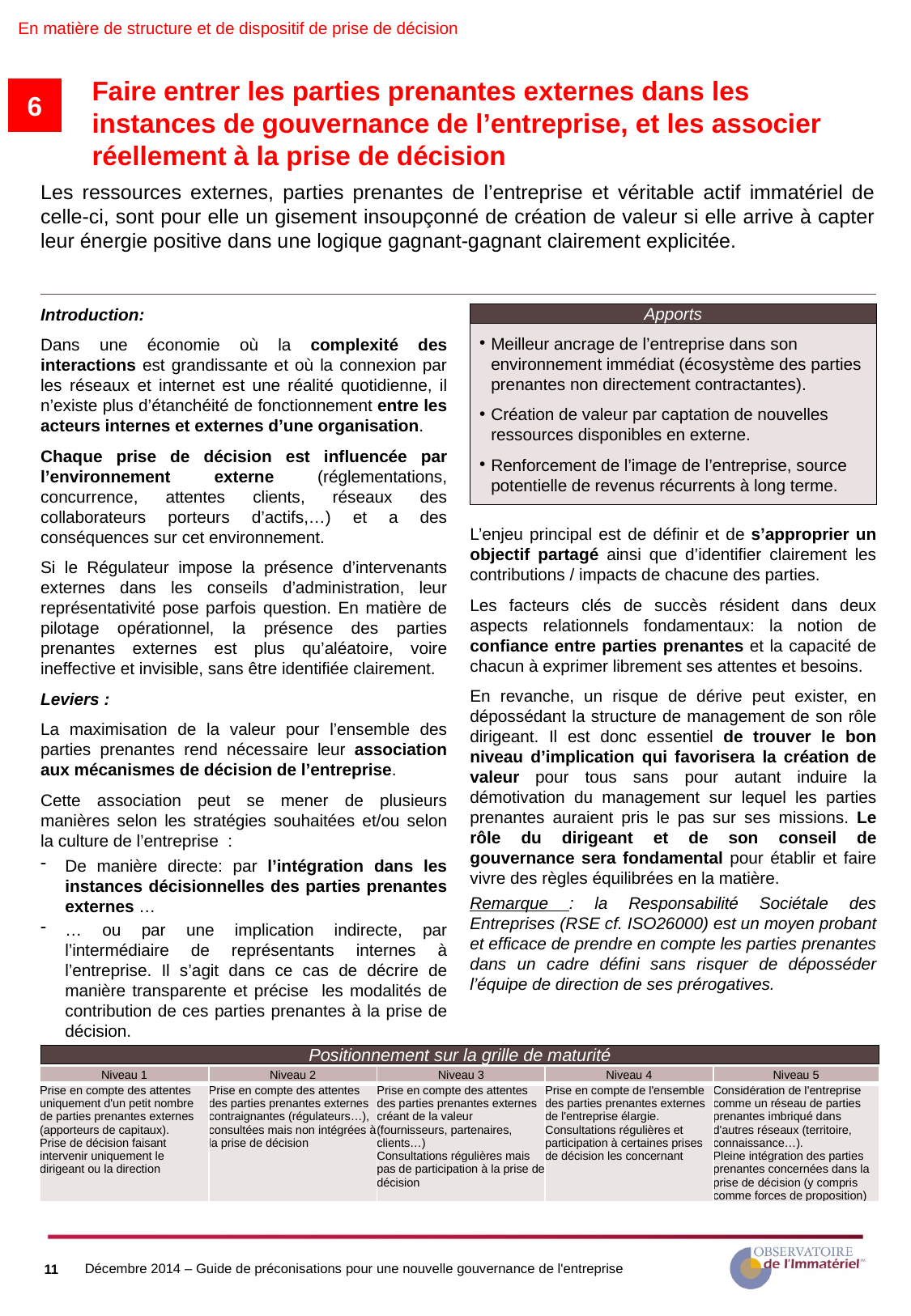

En matière de structure et de dispositif de prise de décision
# Faire entrer les parties prenantes externes dans les instances de gouvernance de l’entreprise, et les associer réellement à la prise de décision
6
Les ressources externes, parties prenantes de l’entreprise et véritable actif immatériel de celle-ci, sont pour elle un gisement insoupçonné de création de valeur si elle arrive à capter leur énergie positive dans une logique gagnant-gagnant clairement explicitée.
Introduction:
Dans une économie où la complexité des interactions est grandissante et où la connexion par les réseaux et internet est une réalité quotidienne, il n’existe plus d’étanchéité de fonctionnement entre les acteurs internes et externes d’une organisation.
Chaque prise de décision est influencée par l’environnement externe (réglementations, concurrence, attentes clients, réseaux des collaborateurs porteurs d’actifs,…) et a des conséquences sur cet environnement.
Si le Régulateur impose la présence d’intervenants externes dans les conseils d’administration, leur représentativité pose parfois question. En matière de pilotage opérationnel, la présence des parties prenantes externes est plus qu’aléatoire, voire ineffective et invisible, sans être identifiée clairement.
Leviers :
La maximisation de la valeur pour l’ensemble des parties prenantes rend nécessaire leur association aux mécanismes de décision de l’entreprise.
Cette association peut se mener de plusieurs manières selon les stratégies souhaitées et/ou selon la culture de l’entreprise  :
De manière directe: par l’intégration dans les instances décisionnelles des parties prenantes externes …
… ou par une implication indirecte, par l’intermédiaire de représentants internes à l’entreprise. Il s’agit dans ce cas de décrire de manière transparente et précise  les modalités de contribution de ces parties prenantes à la prise de décision.
Apports
Meilleur ancrage de l’entreprise dans son environnement immédiat (écosystème des parties prenantes non directement contractantes).
Création de valeur par captation de nouvelles ressources disponibles en externe.
Renforcement de l’image de l’entreprise, source potentielle de revenus récurrents à long terme.
L’enjeu principal est de définir et de s’approprier un objectif partagé ainsi que d’identifier clairement les contributions / impacts de chacune des parties.
Les facteurs clés de succès résident dans deux aspects relationnels fondamentaux: la notion de confiance entre parties prenantes et la capacité de chacun à exprimer librement ses attentes et besoins.
En revanche, un risque de dérive peut exister, en dépossédant la structure de management de son rôle dirigeant. Il est donc essentiel de trouver le bon niveau d’implication qui favorisera la création de valeur pour tous sans pour autant induire la démotivation du management sur lequel les parties prenantes auraient pris le pas sur ses missions. Le rôle du dirigeant et de son conseil de gouvernance sera fondamental pour établir et faire vivre des règles équilibrées en la matière.
Remarque : la Responsabilité Sociétale des Entreprises (RSE cf. ISO26000) est un moyen probant et efficace de prendre en compte les parties prenantes dans un cadre défini sans risquer de déposséder l’équipe de direction de ses prérogatives.

Positionnement sur la grille de maturité
| Niveau 1 | Niveau 2 | Niveau 3 | Niveau 4 | Niveau 5 |
| --- | --- | --- | --- | --- |
| Prise en compte des attentes uniquement d'un petit nombre de parties prenantes externes (apporteurs de capitaux). Prise de décision faisant intervenir uniquement le dirigeant ou la direction | Prise en compte des attentes des parties prenantes externes contraignantes (régulateurs…), consultées mais non intégrées à la prise de décision | Prise en compte des attentes des parties prenantes externes créant de la valeur (fournisseurs, partenaires, clients…) Consultations régulières mais pas de participation à la prise de décision | Prise en compte de l'ensemble des parties prenantes externes de l'entreprise élargie. Consultations régulières et participation à certaines prises de décision les concernant | Considération de l'entreprise comme un réseau de parties prenantes imbriqué dans d'autres réseaux (territoire, connaissance…). Pleine intégration des parties prenantes concernées dans la prise de décision (y compris comme forces de proposition) |